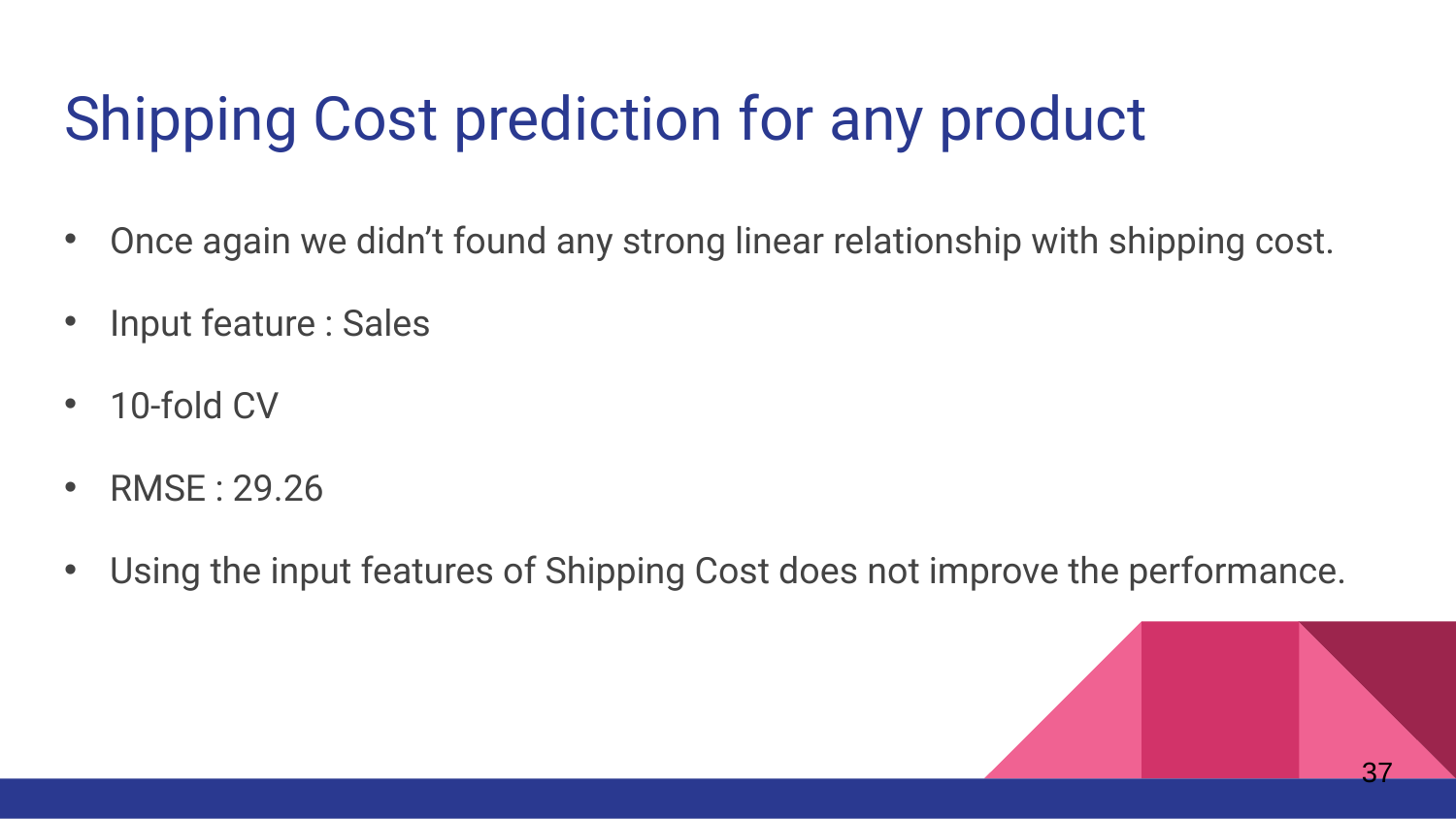

# Shipping Cost prediction for any product
Once again we didn’t found any strong linear relationship with shipping cost.
Input feature : Sales
10-fold CV
RMSE : 29.26
Using the input features of Shipping Cost does not improve the performance.
37